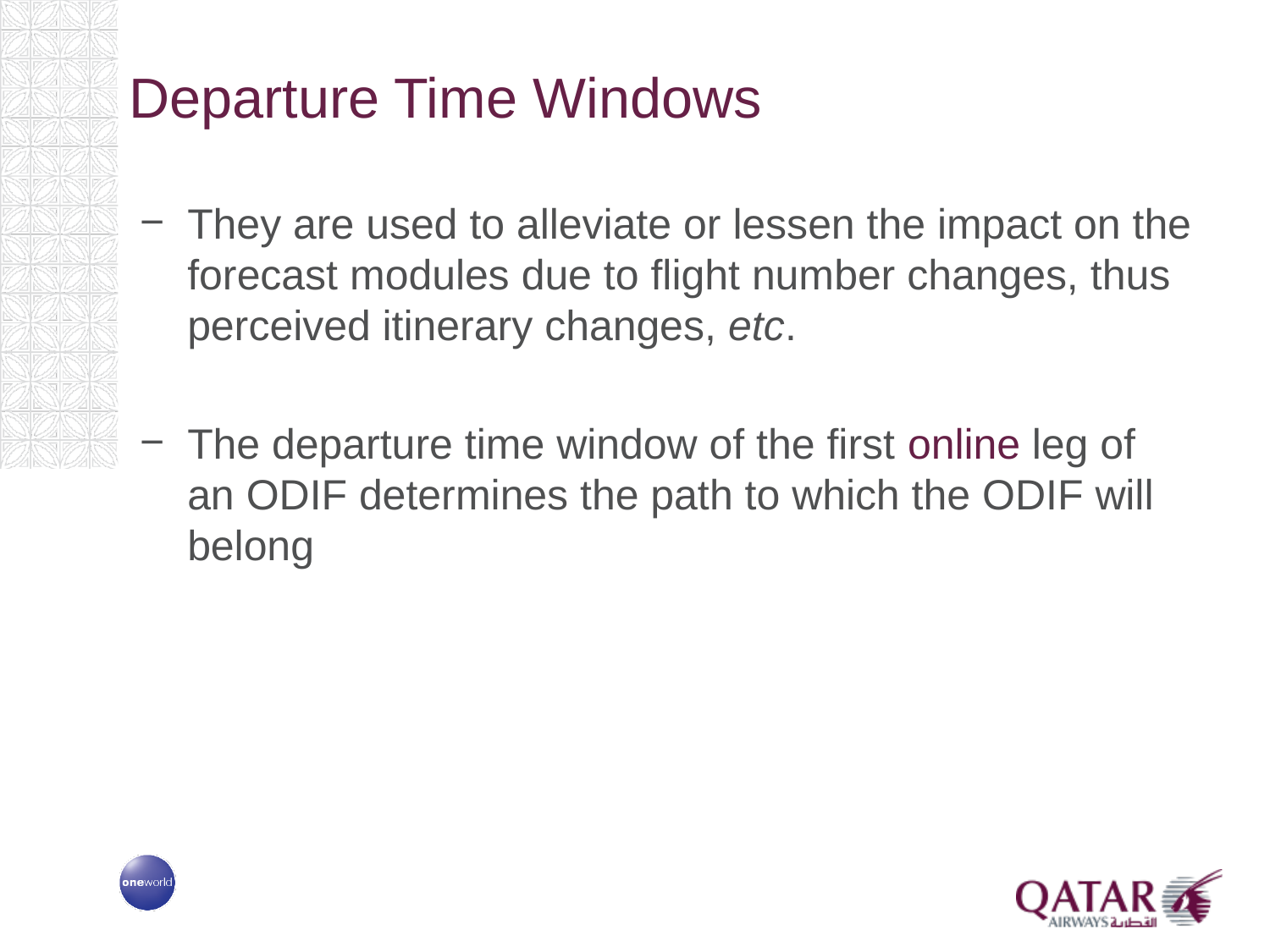

# Departure Time Windows

They are used to alleviate or lessen the impact on the forecast modules due to flight number changes, thus perceived itinerary changes, etc.

The departure time window of the first online leg of an ODIF determines the path to which the ODIF will belong